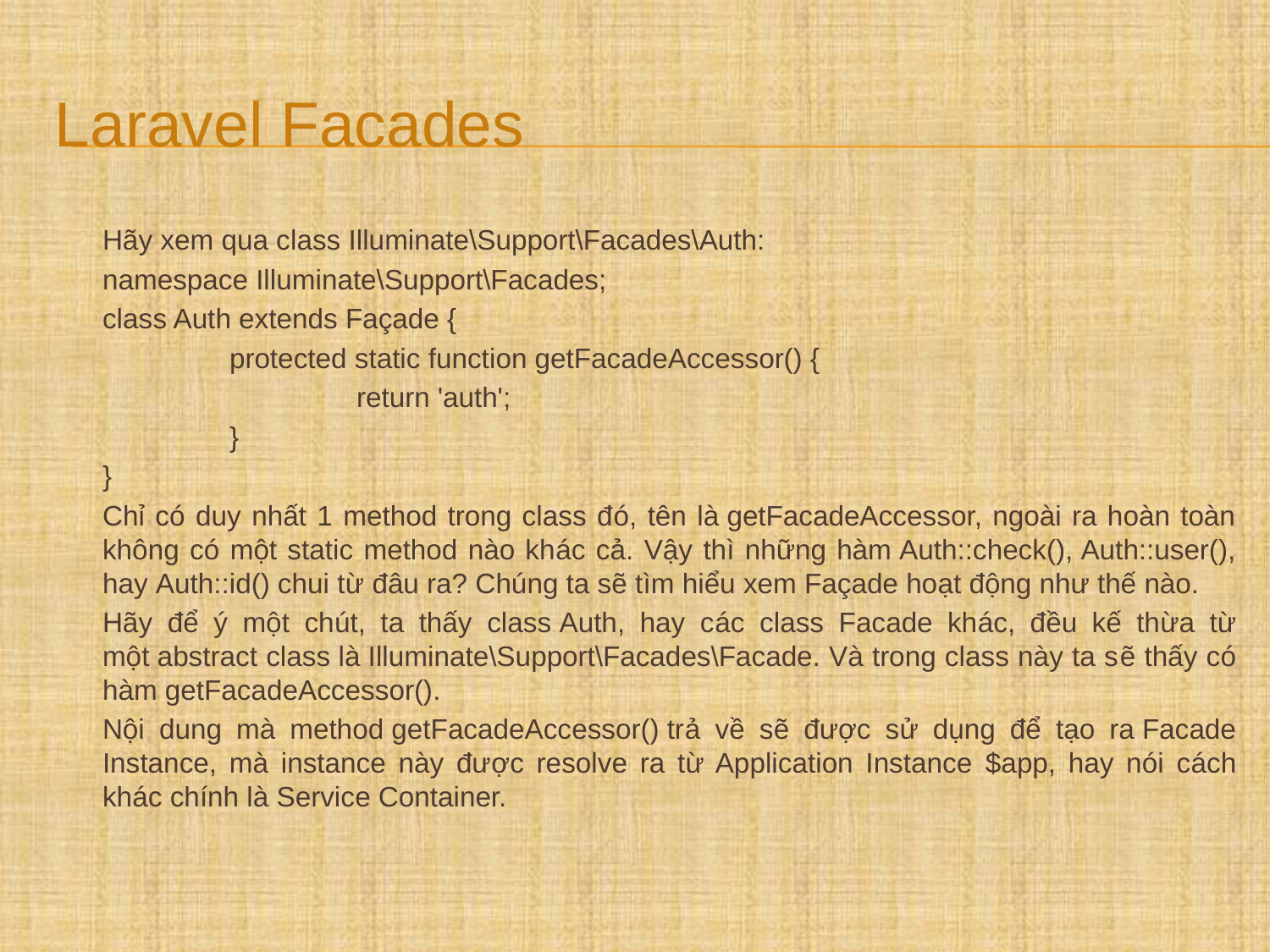

# Laravel Facades
	Hãy xem qua class Illuminate\Support\Facades\Auth:
	namespace Illuminate\Support\Facades;
	class Auth extends Façade {
		protected static function getFacadeAccessor() {
        		return 'auth';
    		}
	}
	Chỉ có duy nhất 1 method trong class đó, tên là getFacadeAccessor, ngoài ra hoàn toàn không có một static method nào khác cả. Vậy thì những hàm Auth::check(), Auth::user(), hay Auth::id() chui từ đâu ra? Chúng ta sẽ tìm hiểu xem Façade hoạt động như thế nào.
	Hãy để ý một chút, ta thấy class Auth, hay các class Facade khác, đều kế thừa từ một abstract class là Illuminate\Support\Facades\Facade. Và trong class này ta sẽ thấy có hàm getFacadeAccessor().
	Nội dung mà method getFacadeAccessor() trả về sẽ được sử dụng để tạo ra Facade Instance, mà instance này được resolve ra từ Application Instance $app, hay nói cách khác chính là Service Container.